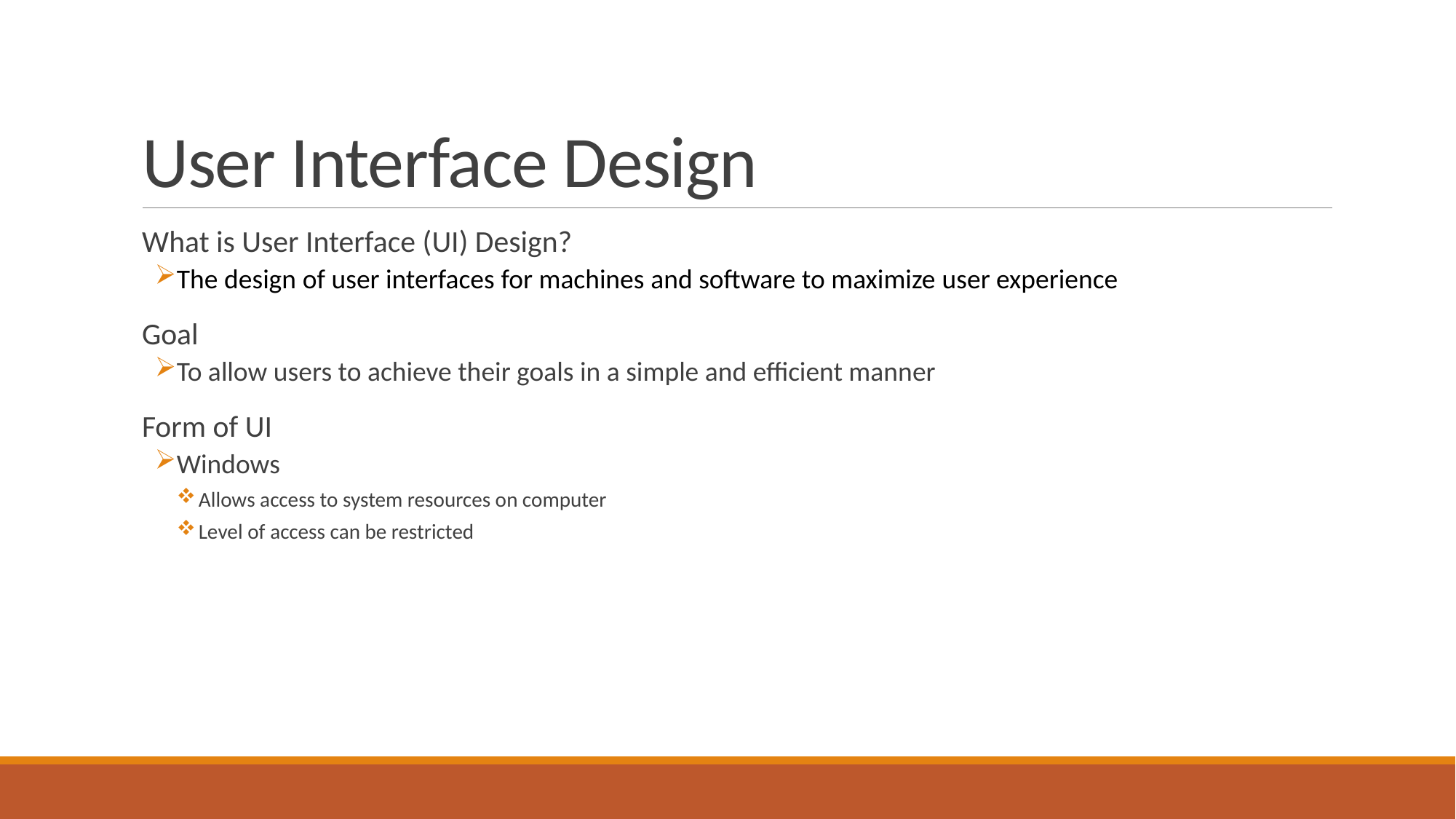

# User Interface Design
What is User Interface (UI) Design?
The design of user interfaces for machines and software to maximize user experience
Goal
To allow users to achieve their goals in a simple and efficient manner
Form of UI
Windows
Allows access to system resources on computer
Level of access can be restricted